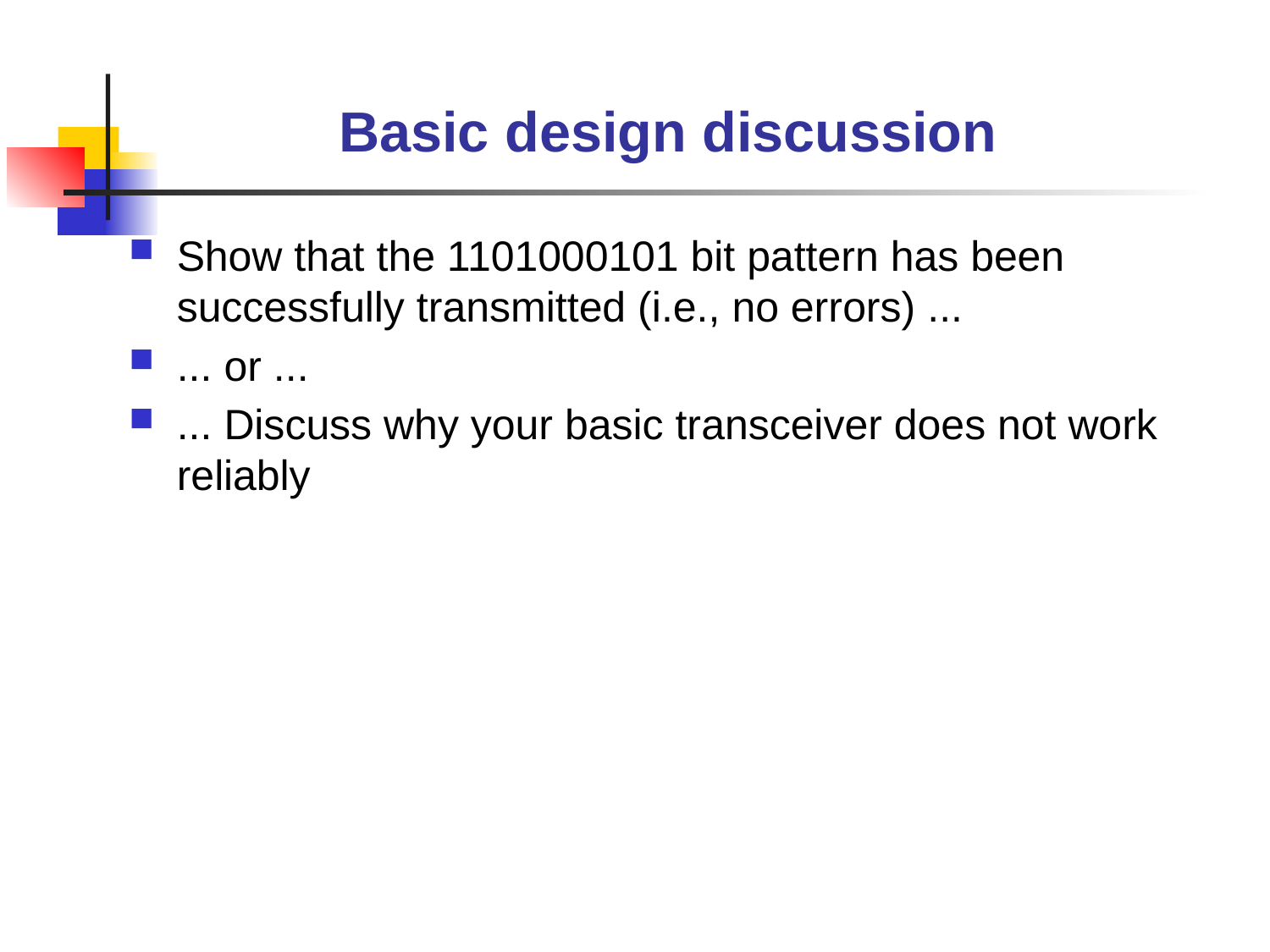

# Basic design discussion
Show that the 1101000101 bit pattern has been successfully transmitted (i.e., no errors) ...
... or ...
... Discuss why your basic transceiver does not work reliably